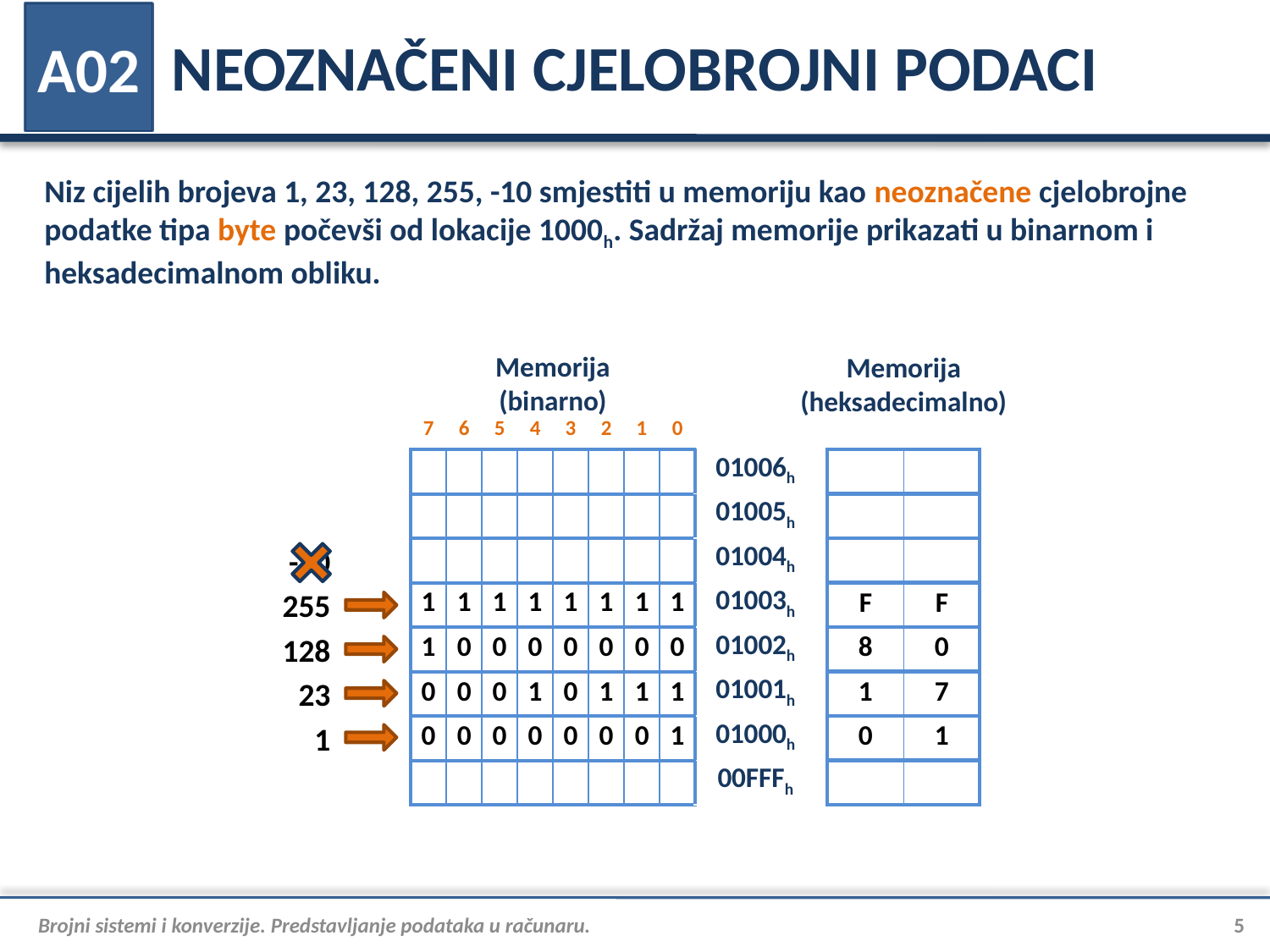

# NEOZNAČENI CJELOBROJNI PODACI
A02
Niz cijelih brojeva 1, 23, 128, 255, -10 smjestiti u memoriju kao neoznačene cjelobrojne podatke tipa byte počevši od lokacije 1000h. Sadržaj memorije prikazati u binarnom i heksadecimalnom obliku.
Memorija
(heksadecimalno)
Memorija
(binarno)
| 7 | 6 | 5 | 4 | 3 | 2 | 1 | 0 |  |
| --- | --- | --- | --- | --- | --- | --- | --- | --- |
|  |  |  |  |  |  |  |  | 01006h |
|  |  |  |  |  |  |  |  | 01005h |
|  |  |  |  |  |  |  |  | 01004h |
|  |  |  |  |  |  |  |  | 01003h |
|  |  |  |  |  |  |  |  | 01002h |
|  |  |  |  |  |  |  |  | 01001h |
|  |  |  |  |  |  |  |  | 01000h |
|  |  |  |  |  |  |  |  | 00FFFh |
|  |  |
| --- | --- |
|  |  |
|  |  |
|  |  |
|  |  |
|  |  |
|  |  |
|  |  |

-10
255

| 1 | 1 | 1 | 1 | 1 | 1 | 1 | 1 |
| --- | --- | --- | --- | --- | --- | --- | --- |
| F | F |
| --- | --- |
128

| 1 | 0 | 0 | 0 | 0 | 0 | 0 | 0 |
| --- | --- | --- | --- | --- | --- | --- | --- |
| 8 | 0 |
| --- | --- |
23

| 0 | 0 | 0 | 1 | 0 | 1 | 1 | 1 |
| --- | --- | --- | --- | --- | --- | --- | --- |
| 1 | 7 |
| --- | --- |
1

| 0 | 0 | 0 | 0 | 0 | 0 | 0 | 1 |
| --- | --- | --- | --- | --- | --- | --- | --- |
| 0 | 1 |
| --- | --- |
Brojni sistemi i konverzije. Predstavljanje podataka u računaru.
5